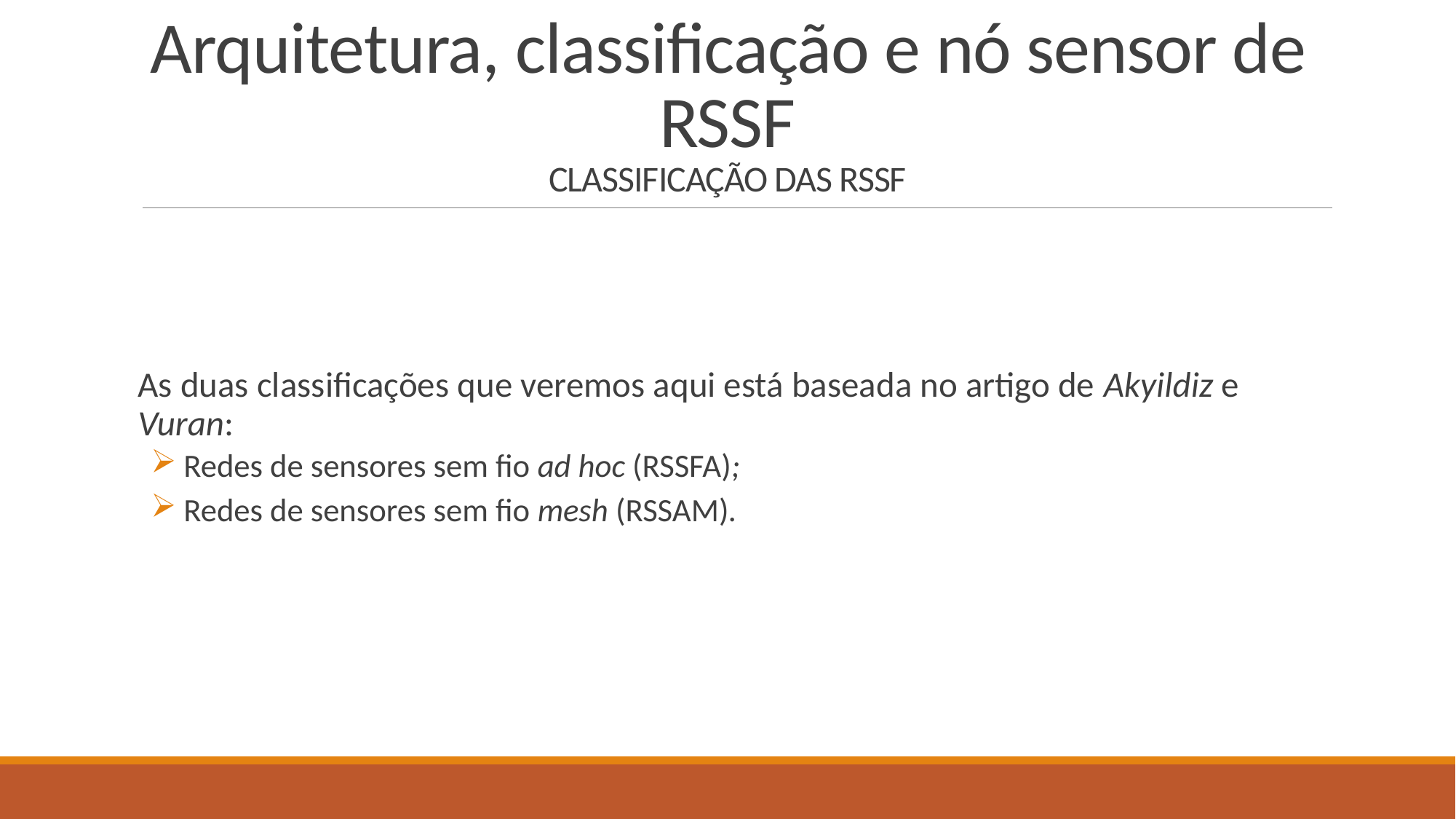

# Arquitetura, classificação e nó sensor de RSSF CLASSIFICAÇÃO DAS RSSF
As duas classificações que veremos aqui está baseada no artigo de Akyildiz e Vuran:
 Redes de sensores sem fio ad hoc (RSSFA);
 Redes de sensores sem fio mesh (RSSAM).